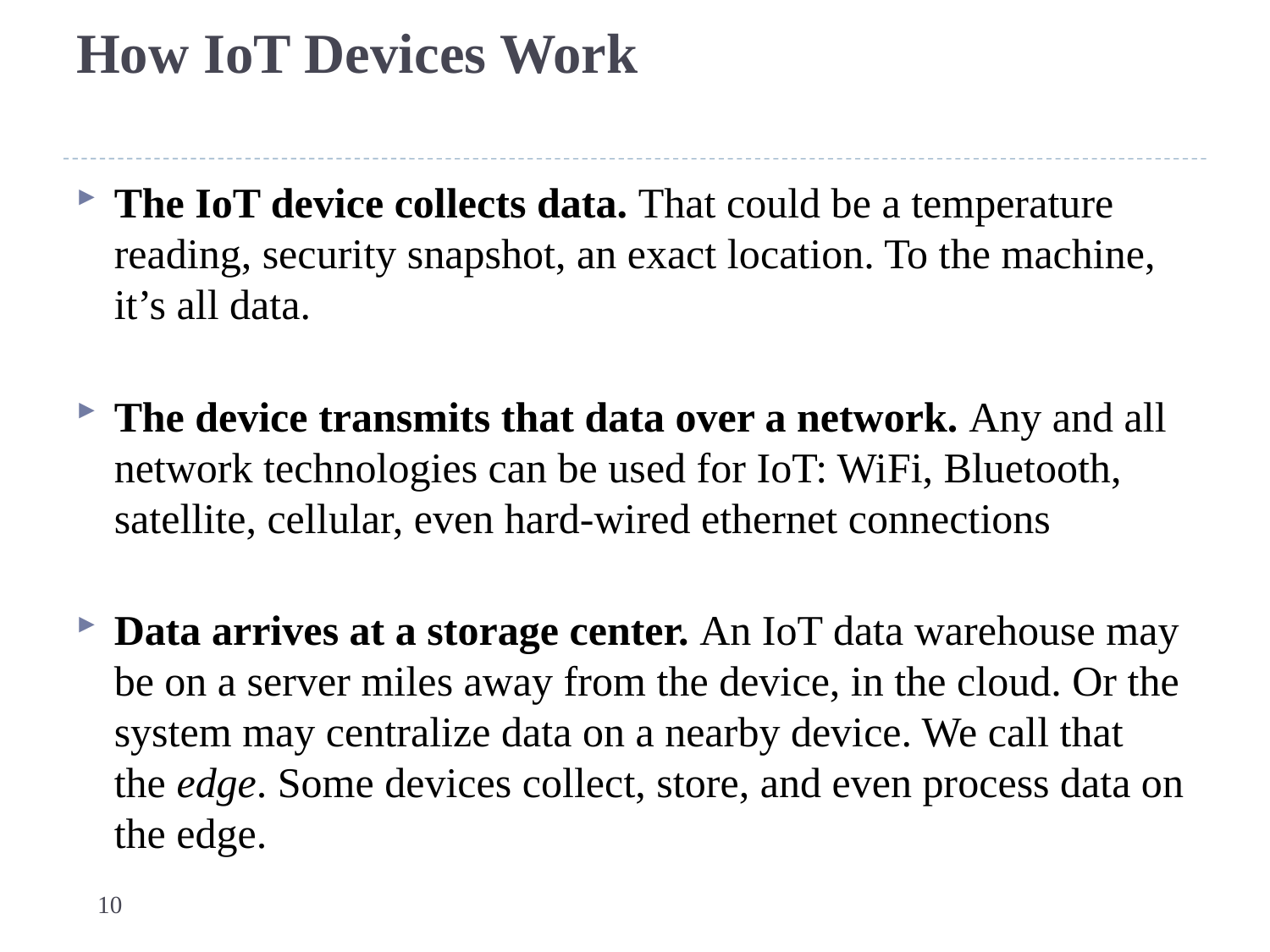

# How IoT Devices Work
The IoT device collects data. That could be a temperature reading, security snapshot, an exact location. To the machine, it’s all data.
The device transmits that data over a network. Any and all network technologies can be used for IoT: WiFi, Bluetooth, satellite, cellular, even hard-wired ethernet connections
Data arrives at a storage center. An IoT data warehouse may be on a server miles away from the device, in the cloud. Or the system may centralize data on a nearby device. We call that the edge. Some devices collect, store, and even process data on the edge.

10